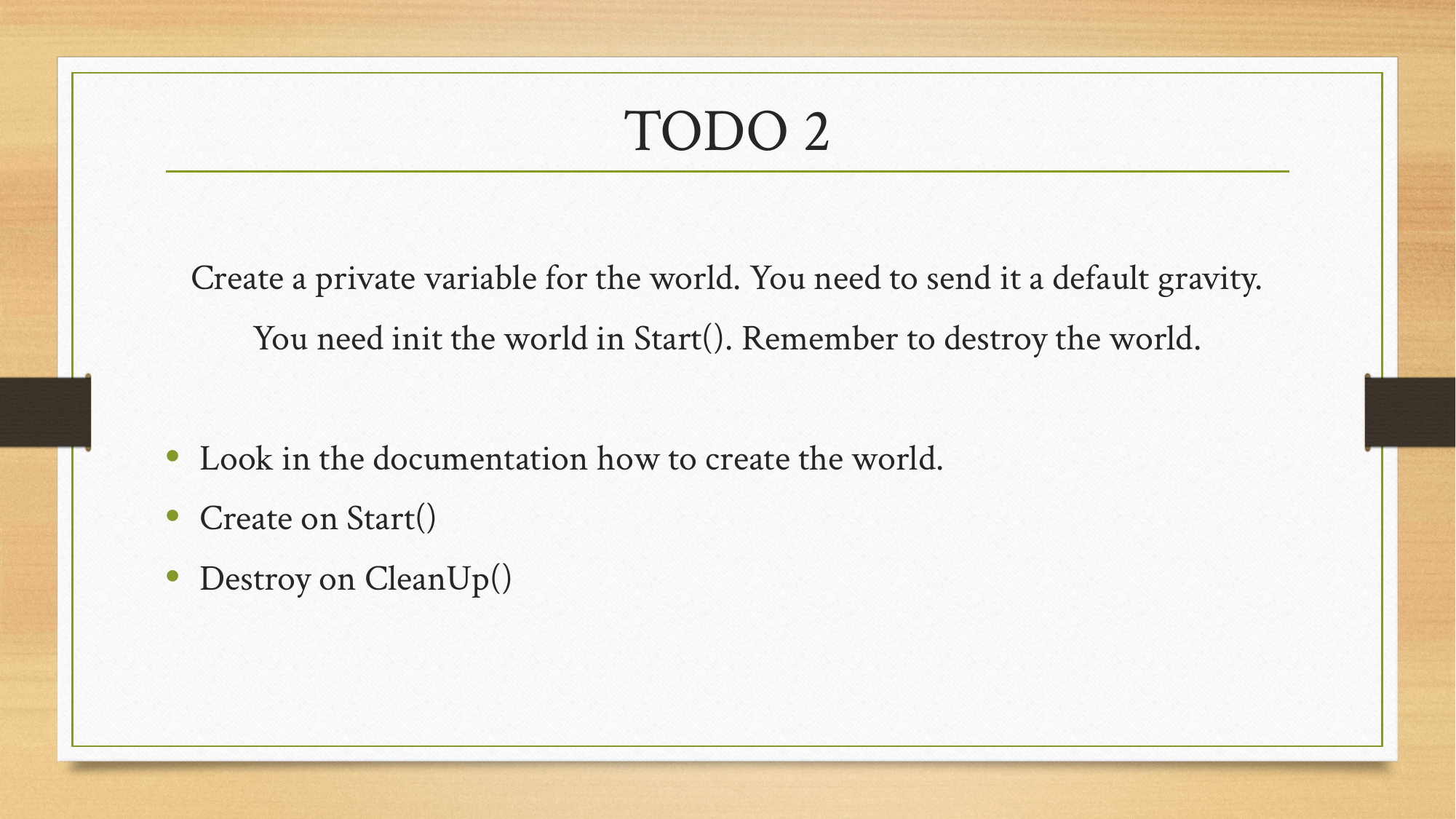

# TODO 2

Create a private variable for the world. You need to send it a default gravity.
You need init the world in Start(). Remember to destroy the world.

Look in the documentation how to create the world.
Create on Start()
Destroy on CleanUp()